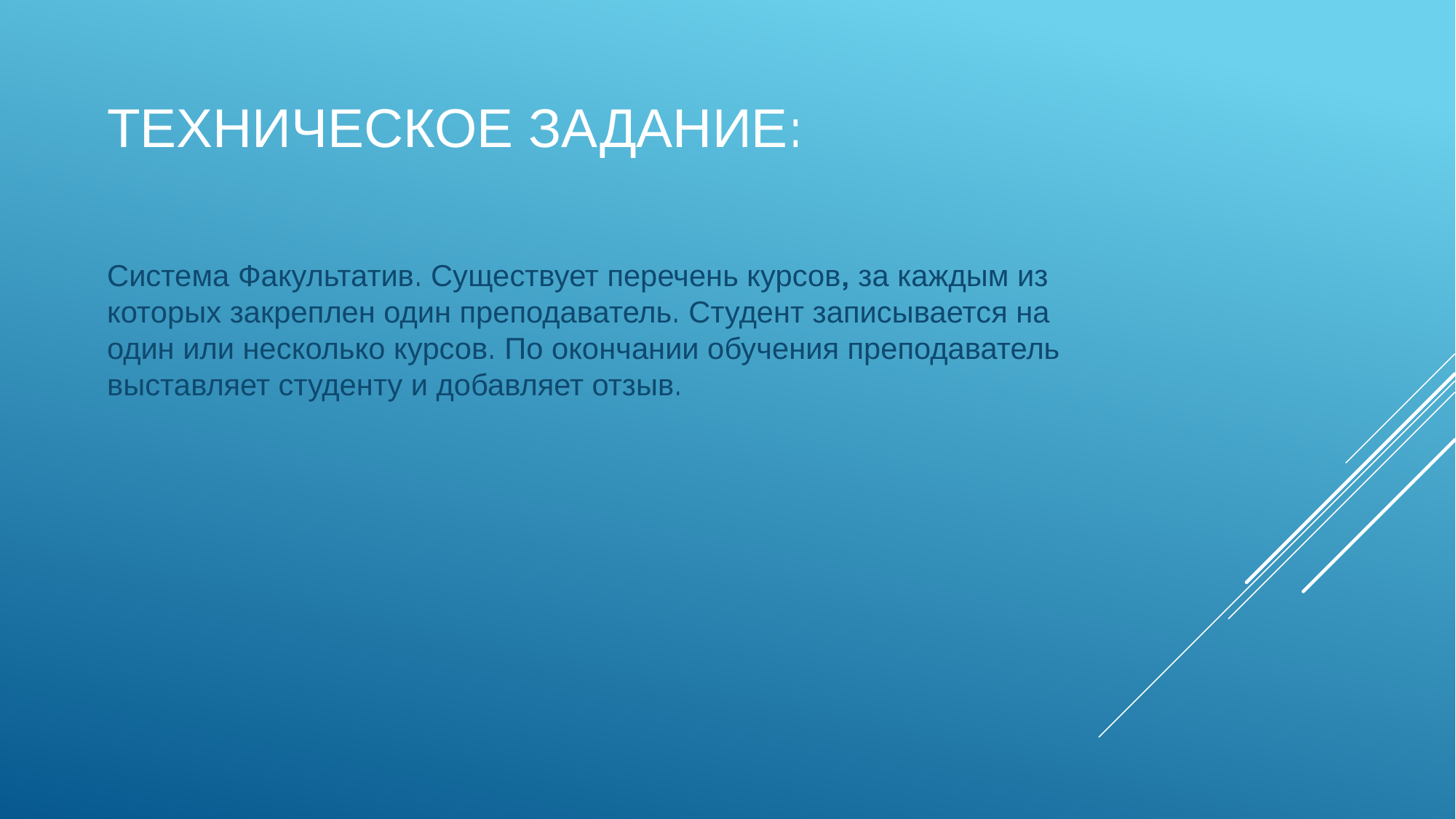

# Техническое задание:
Система Факультатив. Существует перечень курсов, за каждым из которых закреплен один преподаватель. Студент записывается на один или несколько курсов. По окончании обучения преподаватель выставляет студенту и добавляет отзыв.